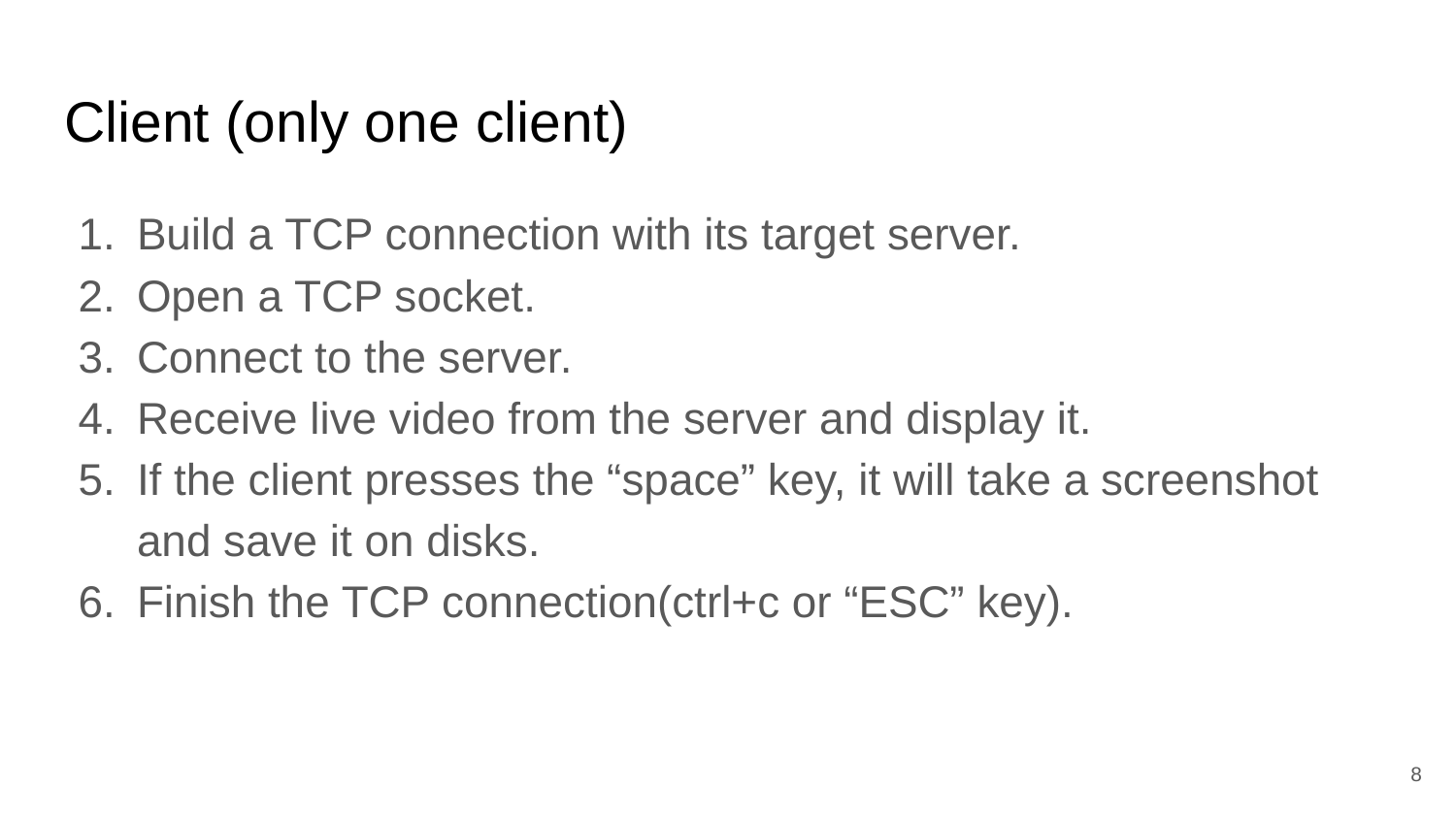

# Client (only one client)
Build a TCP connection with its target server.
Open a TCP socket.
Connect to the server.
Receive live video from the server and display it.
If the client presses the “space” key, it will take a screenshot and save it on disks.
Finish the TCP connection(ctrl+c or “ESC” key).

8